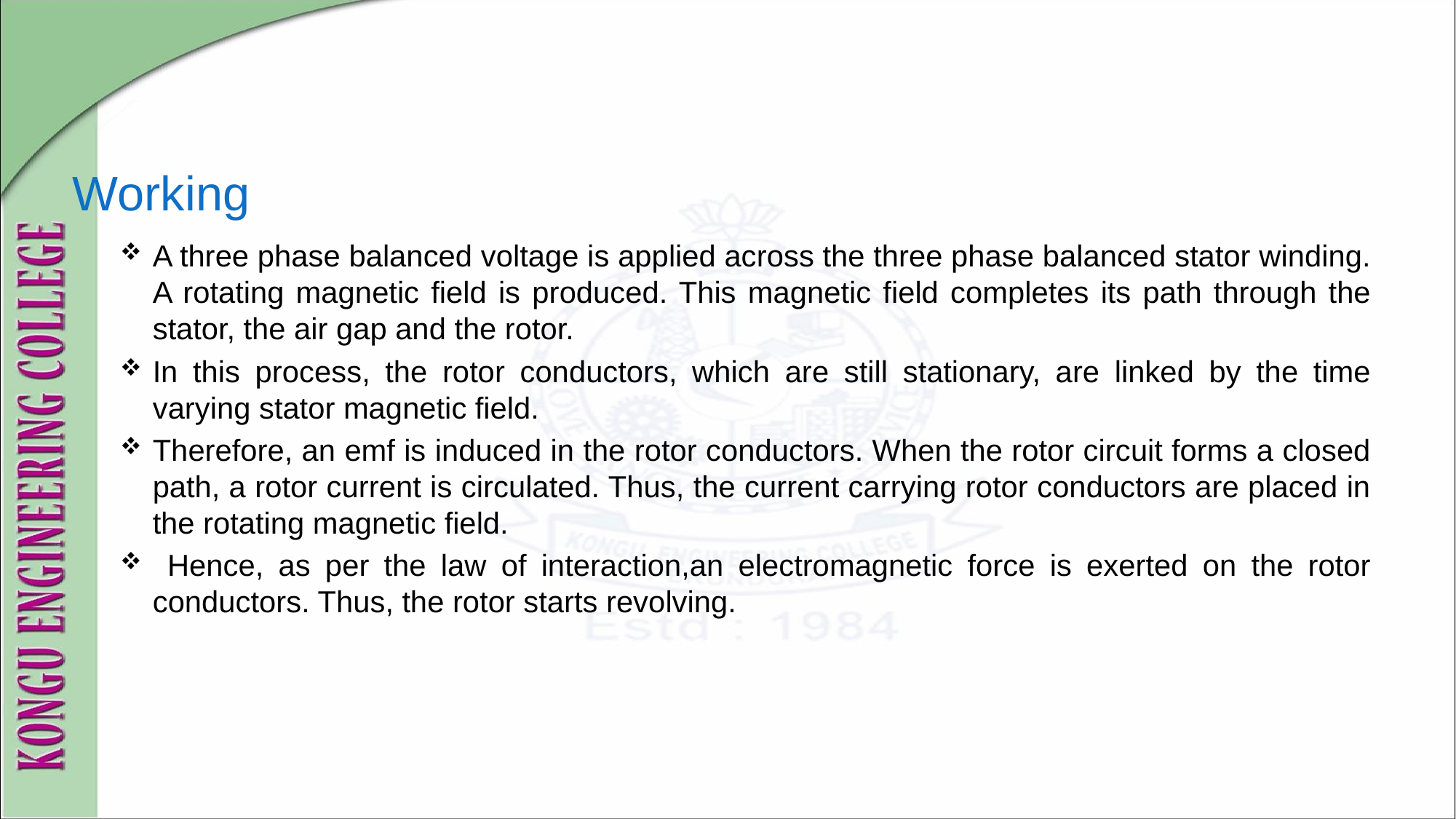

# Working
A three phase balanced voltage is applied across the three phase balanced stator winding. A rotating magnetic field is produced. This magnetic field completes its path through the stator, the air gap and the rotor.
In this process, the rotor conductors, which are still stationary, are linked by the time varying stator magnetic field.
Therefore, an emf is induced in the rotor conductors. When the rotor circuit forms a closed path, a rotor current is circulated. Thus, the current carrying rotor conductors are placed in the rotating magnetic field.
 Hence, as per the law of interaction,an electromagnetic force is exerted on the rotor conductors. Thus, the rotor starts revolving.